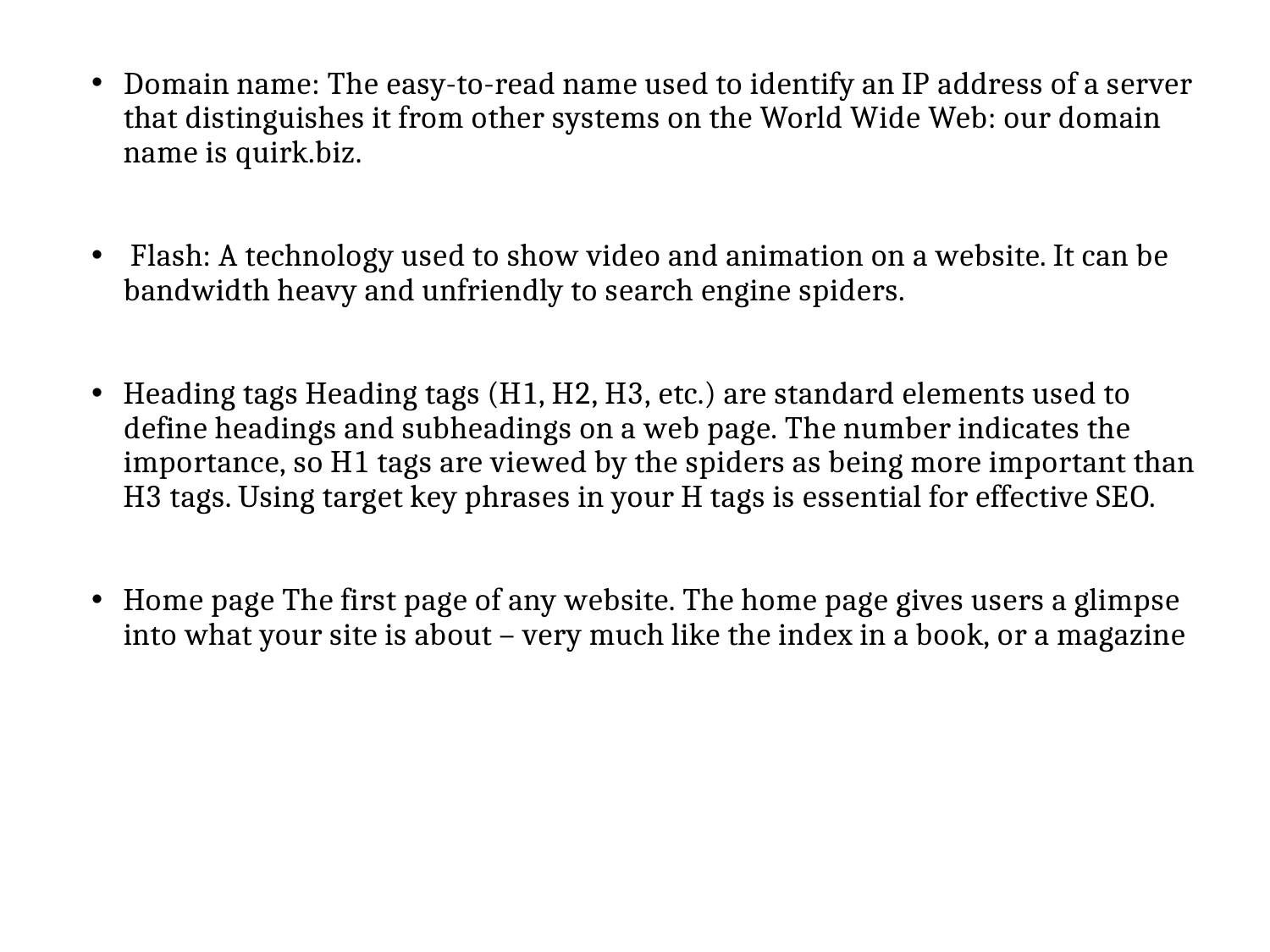

Domain name: The easy-to-read name used to identify an IP address of a server that distinguishes it from other systems on the World Wide Web: our domain name is quirk.biz.

 Flash: A technology used to show video and animation on a website. It can be bandwidth heavy and unfriendly to search engine spiders.

Heading tags Heading tags (H1, H2, H3, etc.) are standard elements used to define headings and subheadings on a web page. The number indicates the importance, so H1 tags are viewed by the spiders as being more important than H3 tags. Using target key phrases in your H tags is essential for effective SEO.

Home page The first page of any website. The home page gives users a glimpse into what your site is about – very much like the index in a book, or a magazine